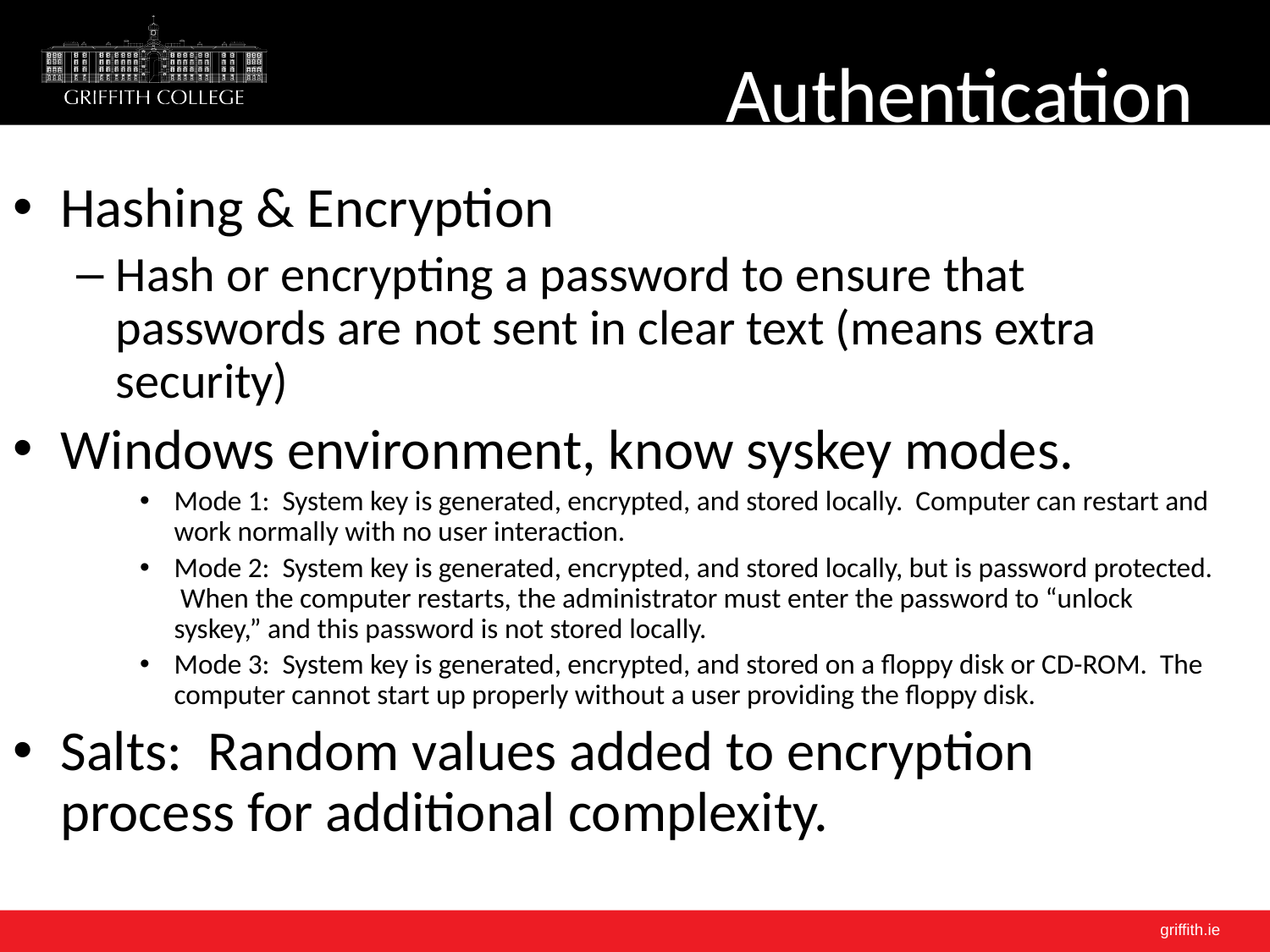

# Authentication
Hashing & Encryption
Hash or encrypting a password to ensure that passwords are not sent in clear text (means extra security)
Windows environment, know syskey modes.
Mode 1:  System key is generated, encrypted, and stored locally.  Computer can restart and work normally with no user interaction.
Mode 2:  System key is generated, encrypted, and stored locally, but is password protected.  When the computer restarts, the administrator must enter the password to “unlock syskey,” and this password is not stored locally.
Mode 3:  System key is generated, encrypted, and stored on a floppy disk or CD-ROM.  The computer cannot start up properly without a user providing the floppy disk.
Salts:  Random values added to encryption process for additional complexity.